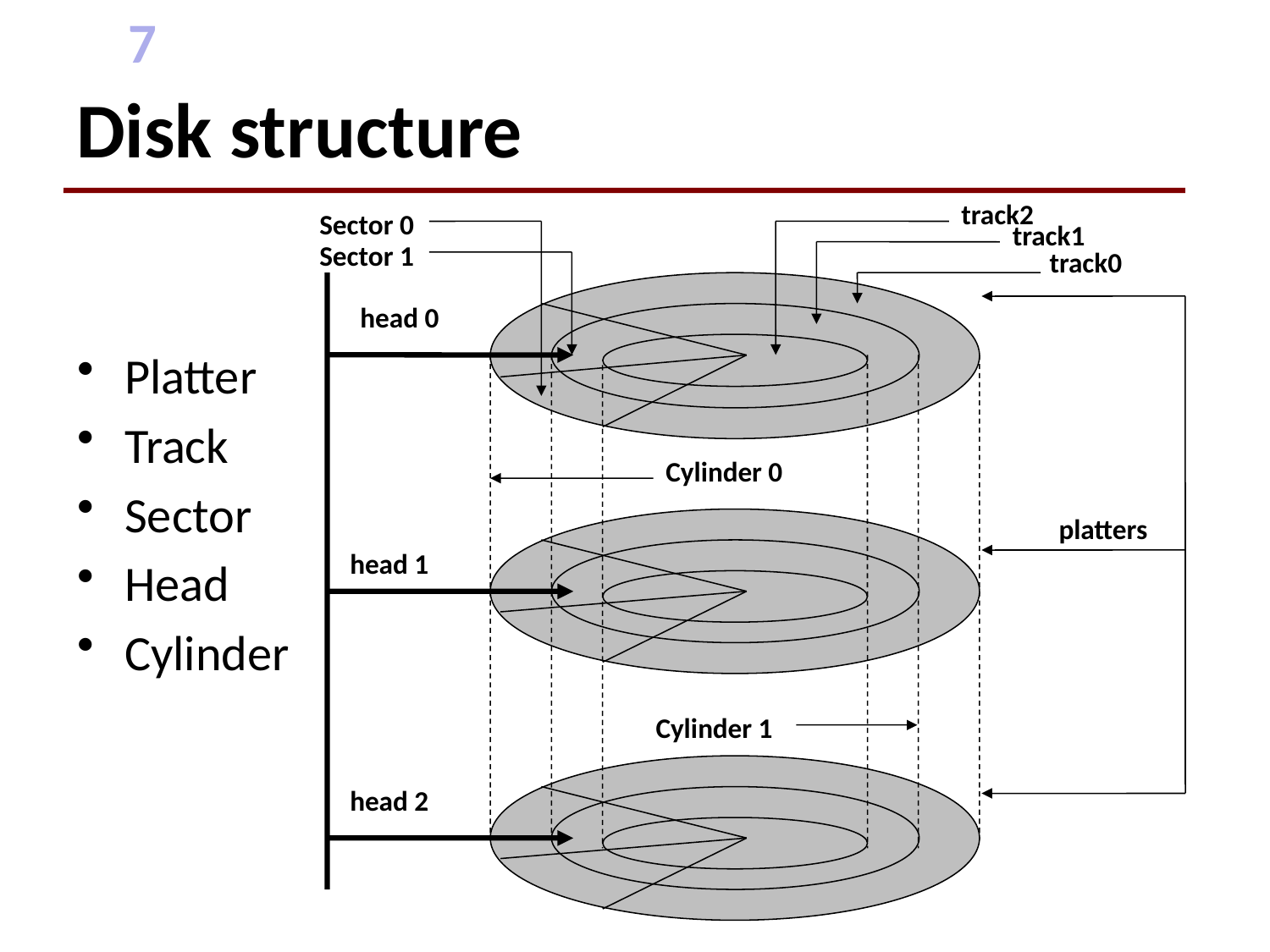

# Disk structure
track2
Sector 0
track1

Sector 1

head 0

Cylinder 0

head 1

Cylinder 1

head 2

track0

Platter
Track
Sector
Head
Cylinder
platters

7